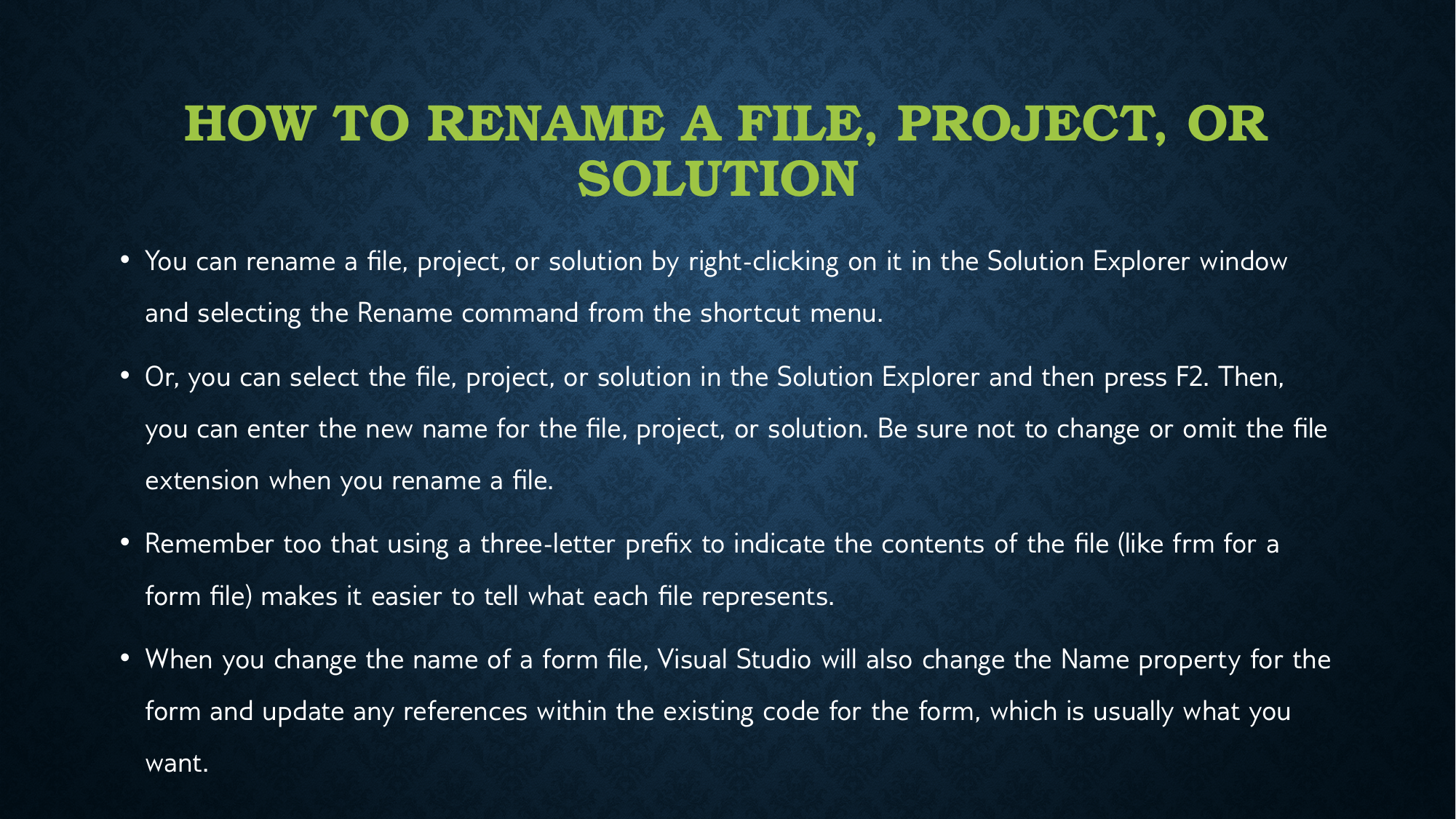

# How to rename a file, project, or solution
You can rename a file, project, or solution by right-clicking on it in the Solution Explorer window and selecting the Rename command from the shortcut menu.
Or, you can select the file, project, or solution in the Solution Explorer and then press F2. Then, you can enter the new name for the file, project, or solution. Be sure not to change or omit the file extension when you rename a file.
Remember too that using a three-letter prefix to indicate the contents of the file (like frm for a form file) makes it easier to tell what each file represents.
When you change the name of a form file, Visual Studio will also change the Name property for the form and update any references within the existing code for the form, which is usually what you want.